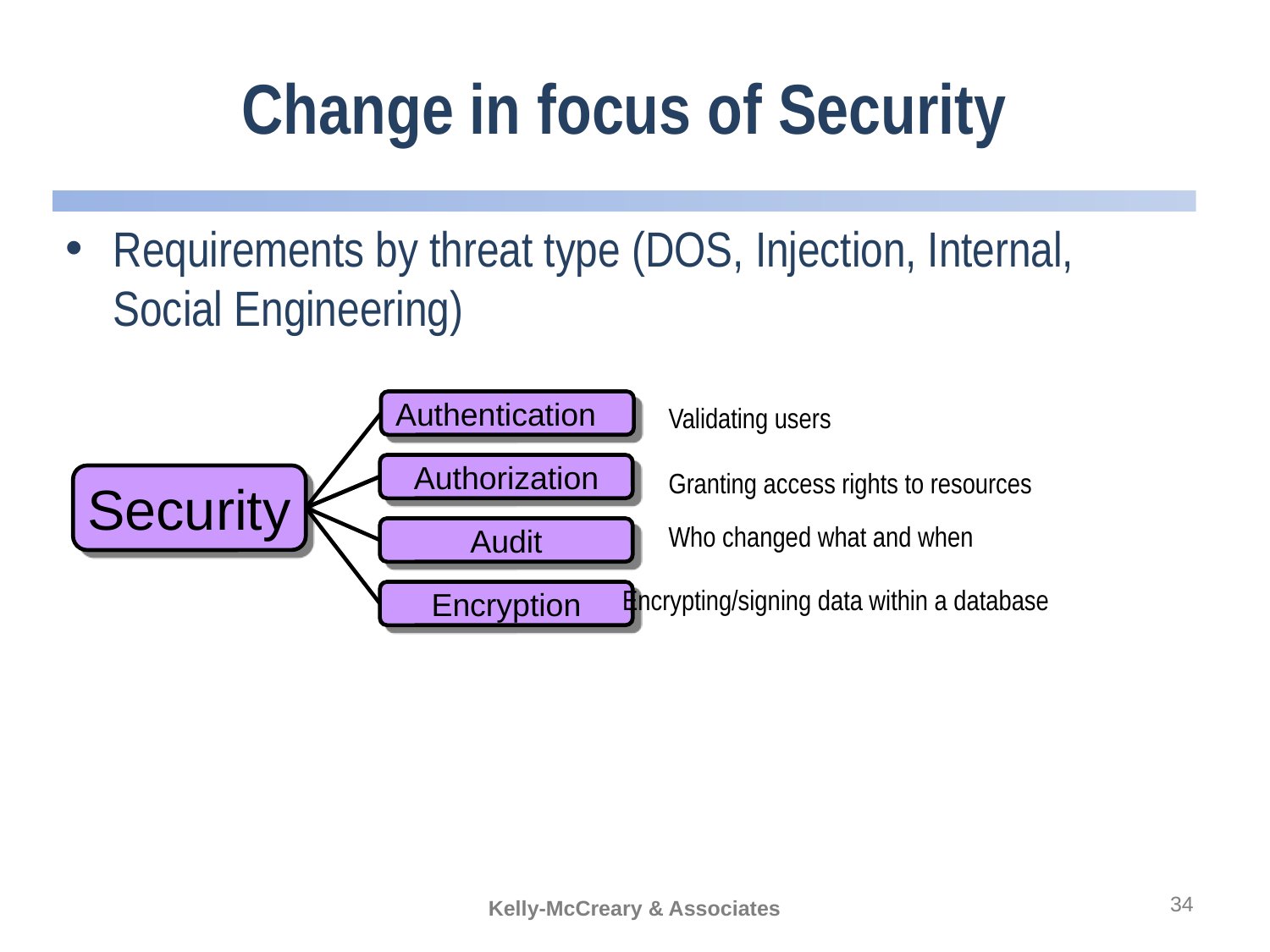

# Change in focus of Security
Requirements by threat type (DOS, Injection, Internal, Social Engineering)
Authentication
Validating users
Authorization
Granting access rights to resources
Security
Who changed what and when
Audit
Encrypting/signing data within a database
Encryption
34
Kelly-McCreary & Associates